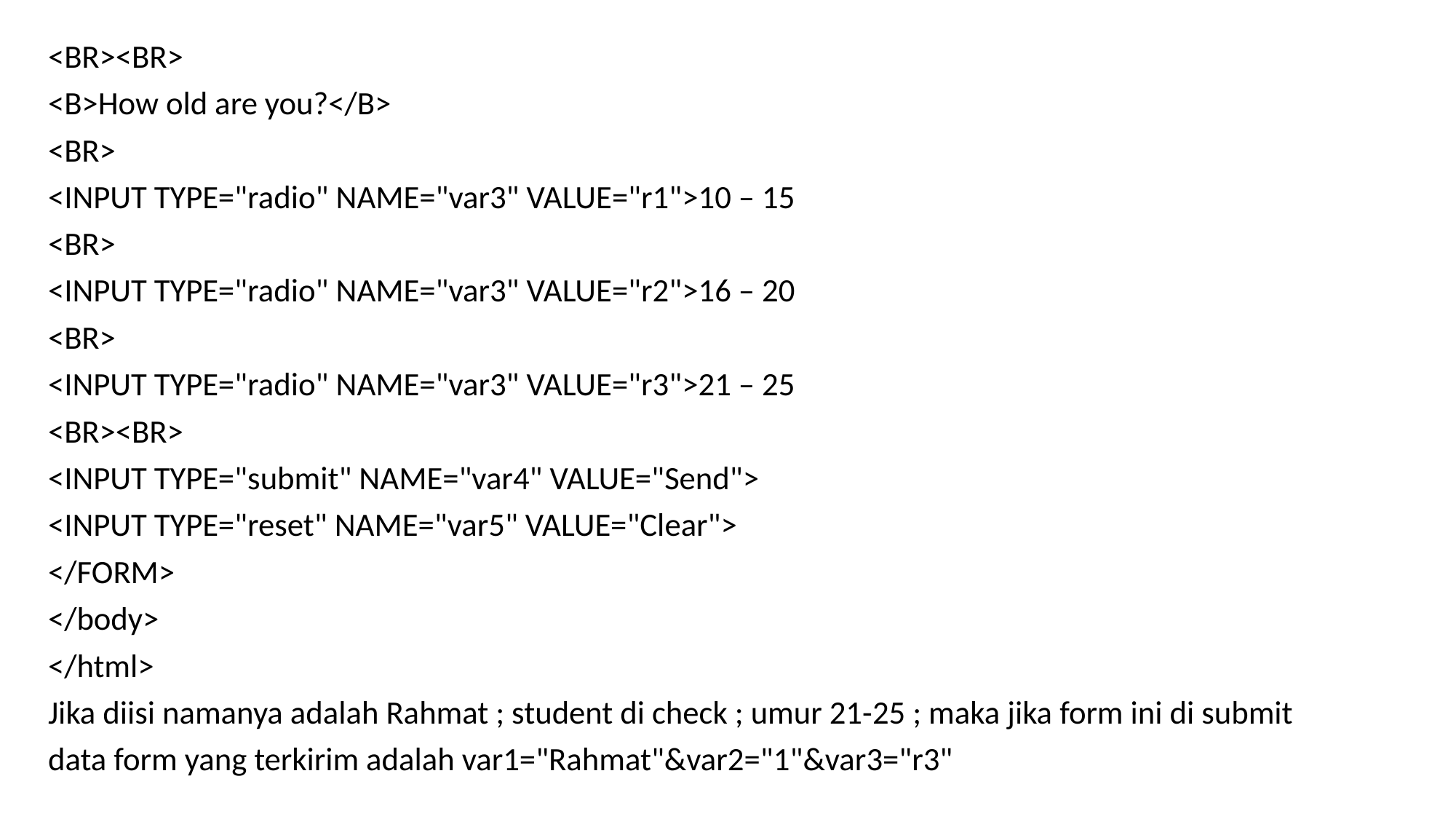

<BR><BR>
<B>How old are you?</B>
<BR>
<INPUT TYPE="radio" NAME="var3" VALUE="r1">10 – 15
<BR>
<INPUT TYPE="radio" NAME="var3" VALUE="r2">16 – 20
<BR>
<INPUT TYPE="radio" NAME="var3" VALUE="r3">21 – 25
<BR><BR>
<INPUT TYPE="submit" NAME="var4" VALUE="Send">
<INPUT TYPE="reset" NAME="var5" VALUE="Clear">
</FORM>
</body>
</html>
Jika diisi namanya adalah Rahmat ; student di check ; umur 21-25 ; maka jika form ini di submit
data form yang terkirim adalah var1="Rahmat"&var2="1"&var3="r3"